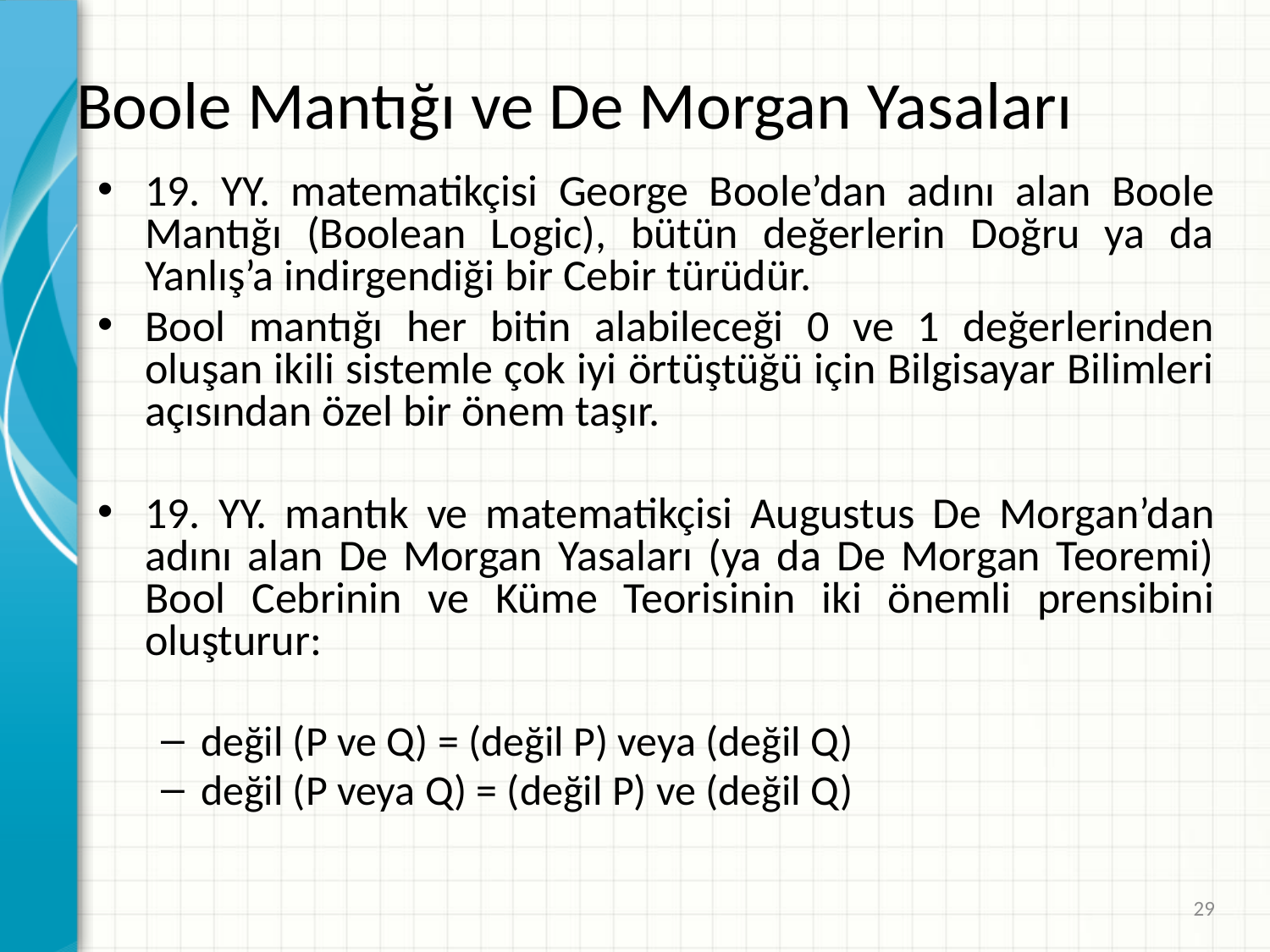

# Boole Mantığı ve De Morgan Yasaları
19. YY. matematikçisi George Boole’dan adını alan Boole Mantığı (Boolean Logic), bütün değerlerin Doğru ya da Yanlış’a indirgendiği bir Cebir türüdür.
Bool mantığı her bitin alabileceği 0 ve 1 değerlerinden oluşan ikili sistemle çok iyi örtüştüğü için Bilgisayar Bilimleri açısından özel bir önem taşır.

19. YY. mantık ve matematikçisi Augustus De Morgan’dan adını alan De Morgan Yasaları (ya da De Morgan Teoremi) Bool Cebrinin ve Küme Teorisinin iki önemli prensibini oluşturur:

değil (P ve Q) = (değil P) veya (değil Q)
değil (P veya Q) = (değil P) ve (değil Q)

29